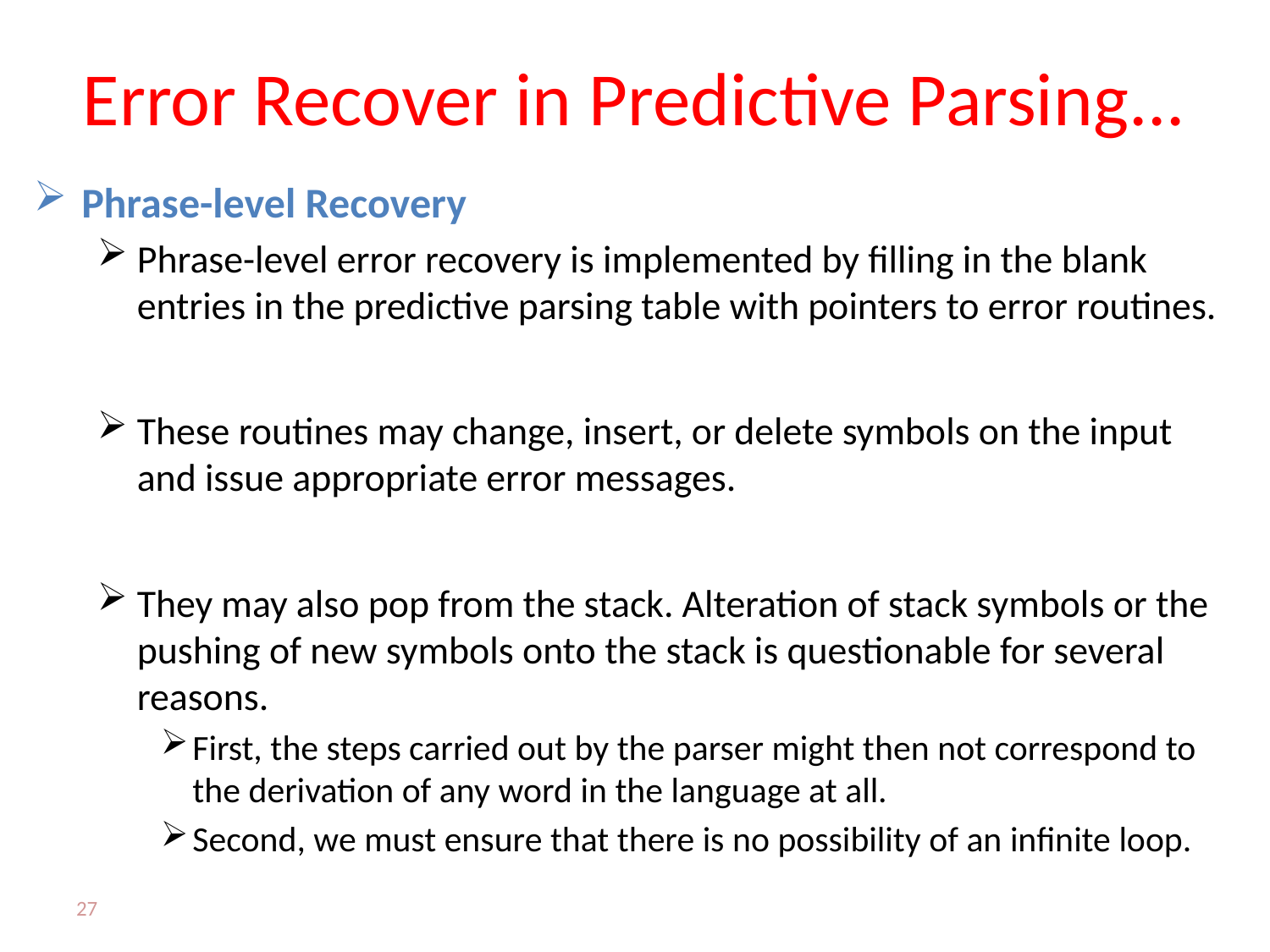

# Error Recover in Predictive Parsing...
Phrase-level Recovery
Phrase-level error recovery is implemented by filling in the blank entries in the predictive parsing table with pointers to error routines.

These routines may change, insert, or delete symbols on the input and issue appropriate error messages.

They may also pop from the stack. Alteration of stack symbols or the pushing of new symbols onto the stack is questionable for several reasons.
First, the steps carried out by the parser might then not correspond to the derivation of any word in the language at all.
Second, we must ensure that there is no possibility of an infinite loop.

27